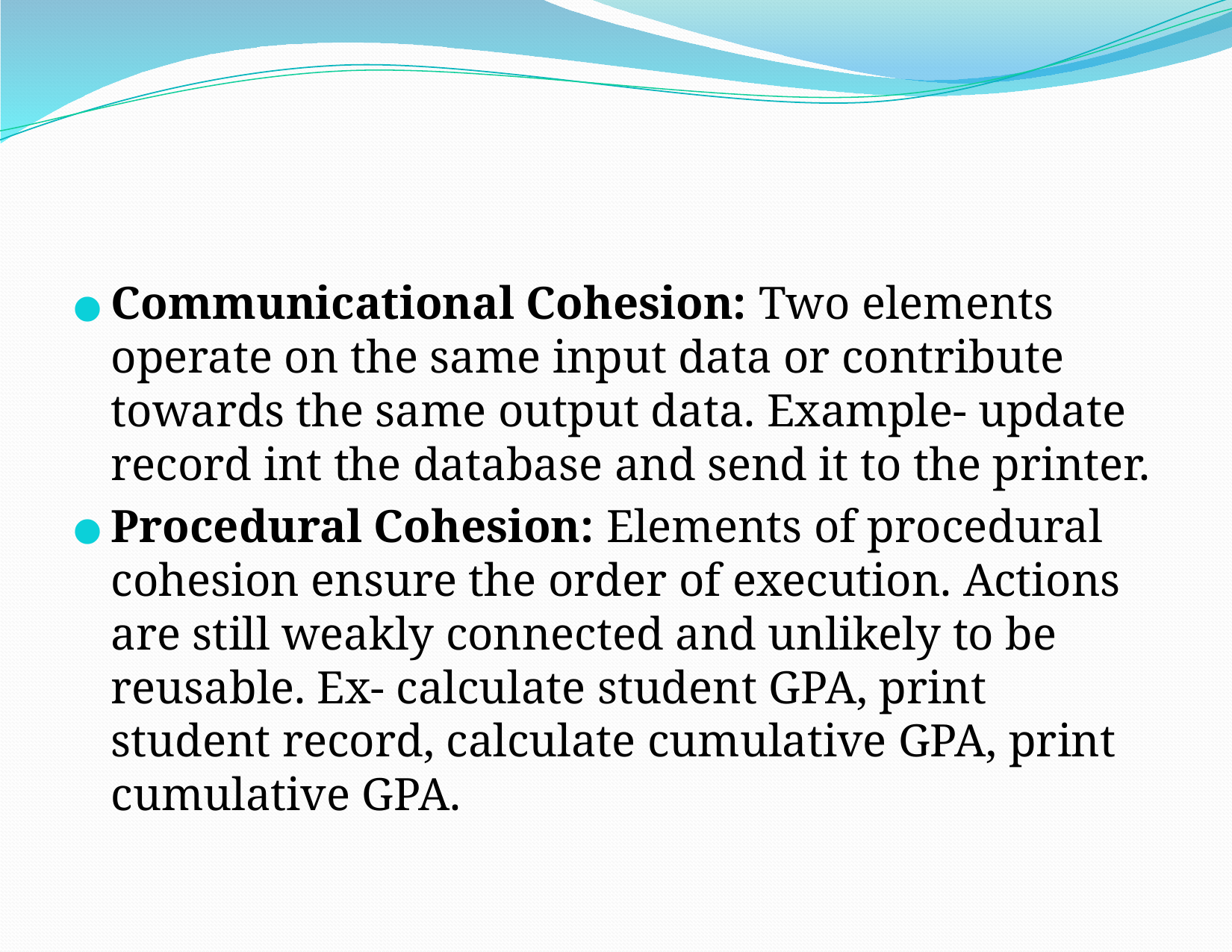

#
Communicational Cohesion: Two elements operate on the same input data or contribute towards the same output data. Example- update record int the database and send it to the printer.
Procedural Cohesion: Elements of procedural cohesion ensure the order of execution. Actions are still weakly connected and unlikely to be reusable. Ex- calculate student GPA, print student record, calculate cumulative GPA, print cumulative GPA.